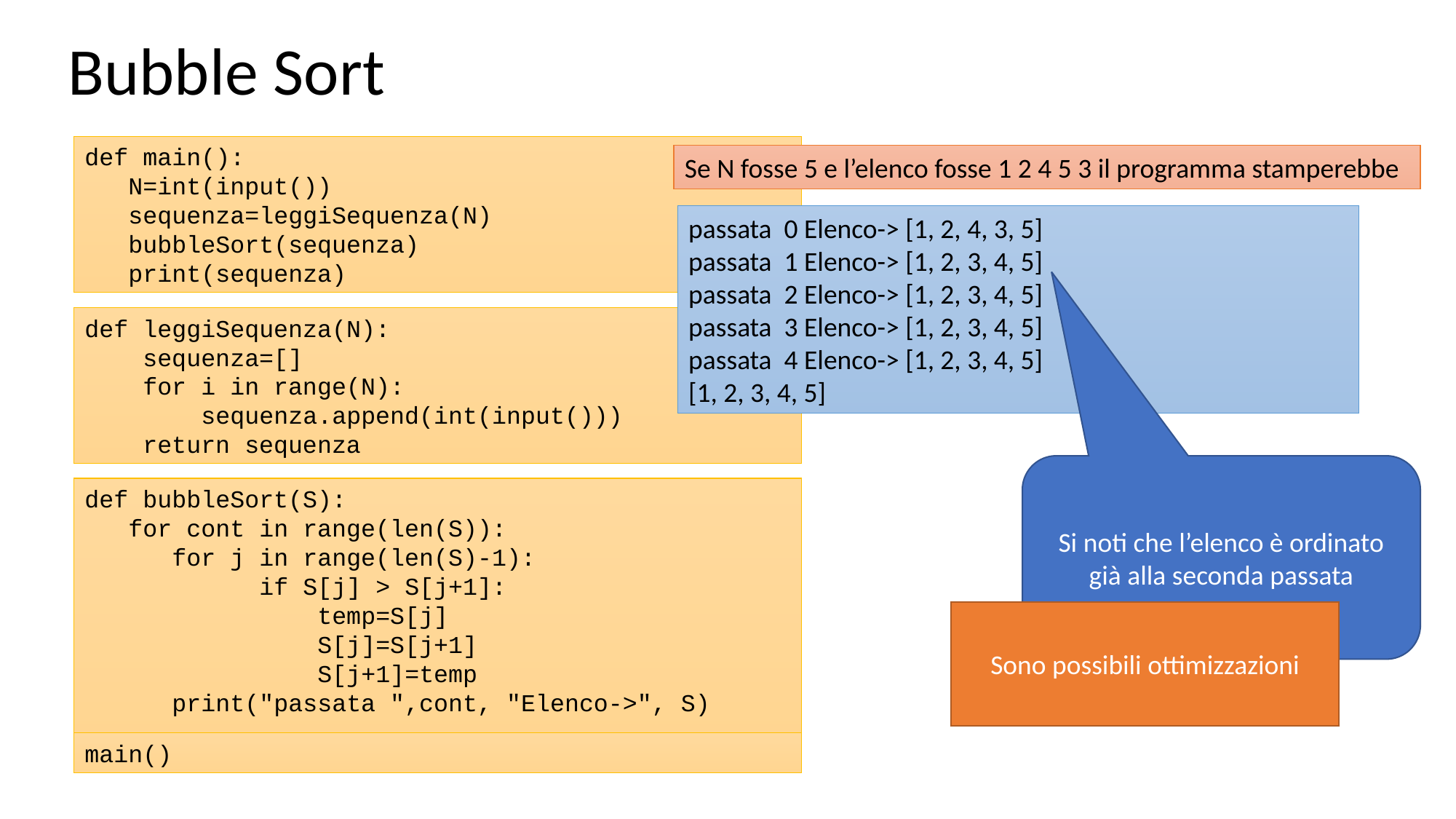

Bubble Sort
def main():
   N=int(input())
   sequenza=leggiSequenza(N)
   bubbleSort(sequenza)
   print(sequenza)
Se N fosse 5 e l’elenco fosse 1 2 4 5 3 il programma stamperebbe
passata  0 Elenco-> [1, 2, 4, 3, 5]
passata  1 Elenco-> [1, 2, 3, 4, 5]
passata  2 Elenco-> [1, 2, 3, 4, 5]
passata  3 Elenco-> [1, 2, 3, 4, 5]
passata  4 Elenco-> [1, 2, 3, 4, 5]
[1, 2, 3, 4, 5]
def leggiSequenza(N):
    sequenza=[]
    for i in range(N):
        sequenza.append(int(input()))
    return sequenza
Si noti che l’elenco è ordinato già alla seconda passata
def bubbleSort(S):
   for cont in range(len(S)):
      for j in range(len(S)-1):
            if S[j] > S[j+1]:
                temp=S[j]
                S[j]=S[j+1]
                S[j+1]=temp
      print("passata ",cont, "Elenco->", S)
Sono possibili ottimizzazioni
main()